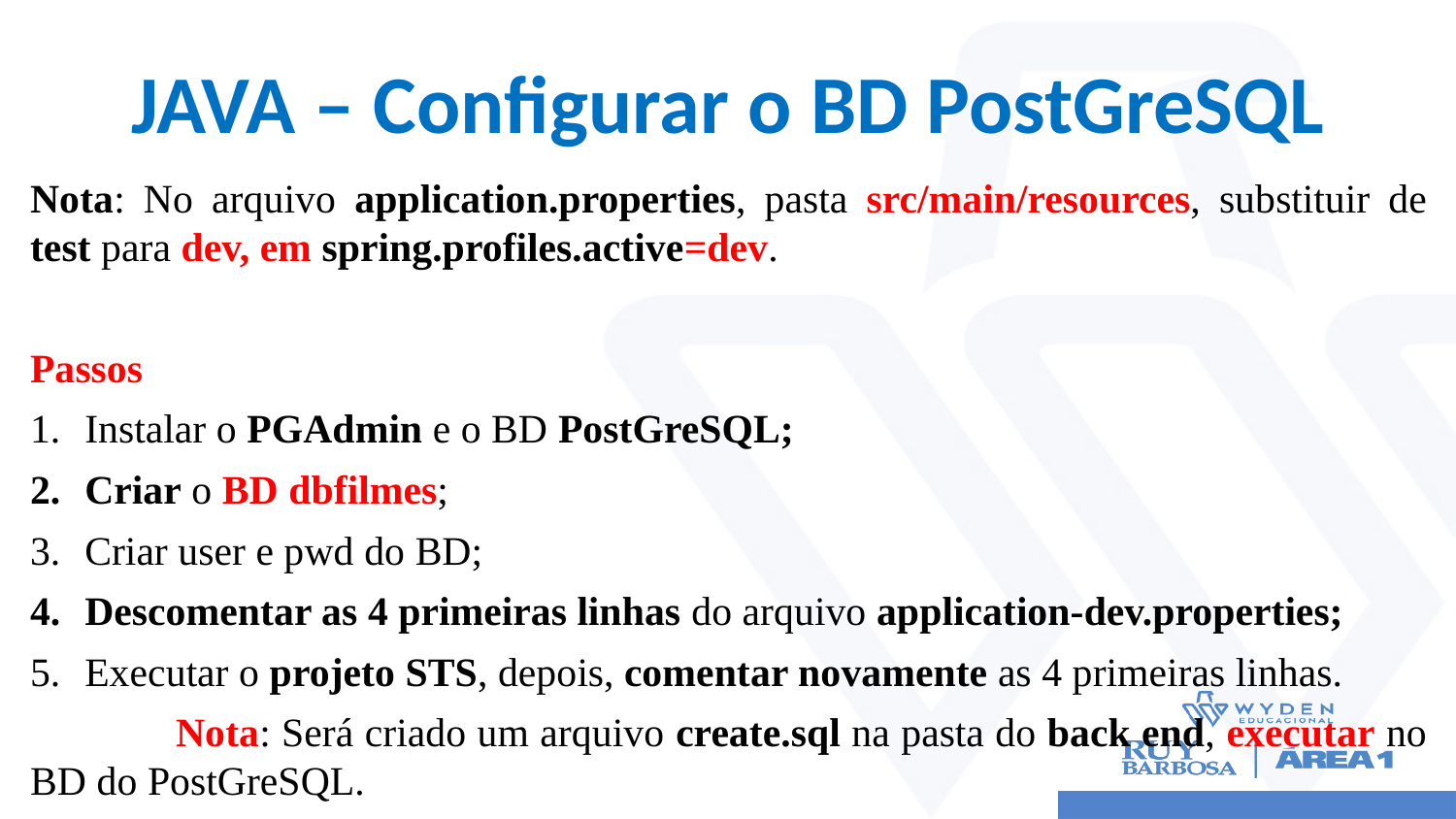

# JAVA – Configurar o BD PostGreSQL
Nota: No arquivo application.properties, pasta src/main/resources, substituir de test para dev, em spring.profiles.active=dev.

Passos
Instalar o PGAdmin e o BD PostGreSQL;
Criar o BD dbfilmes;
Criar user e pwd do BD;
Descomentar as 4 primeiras linhas do arquivo application-dev.properties;
Executar o projeto STS, depois, comentar novamente as 4 primeiras linhas.
	Nota: Será criado um arquivo create.sql na pasta do back end, executar no BD do PostGreSQL.